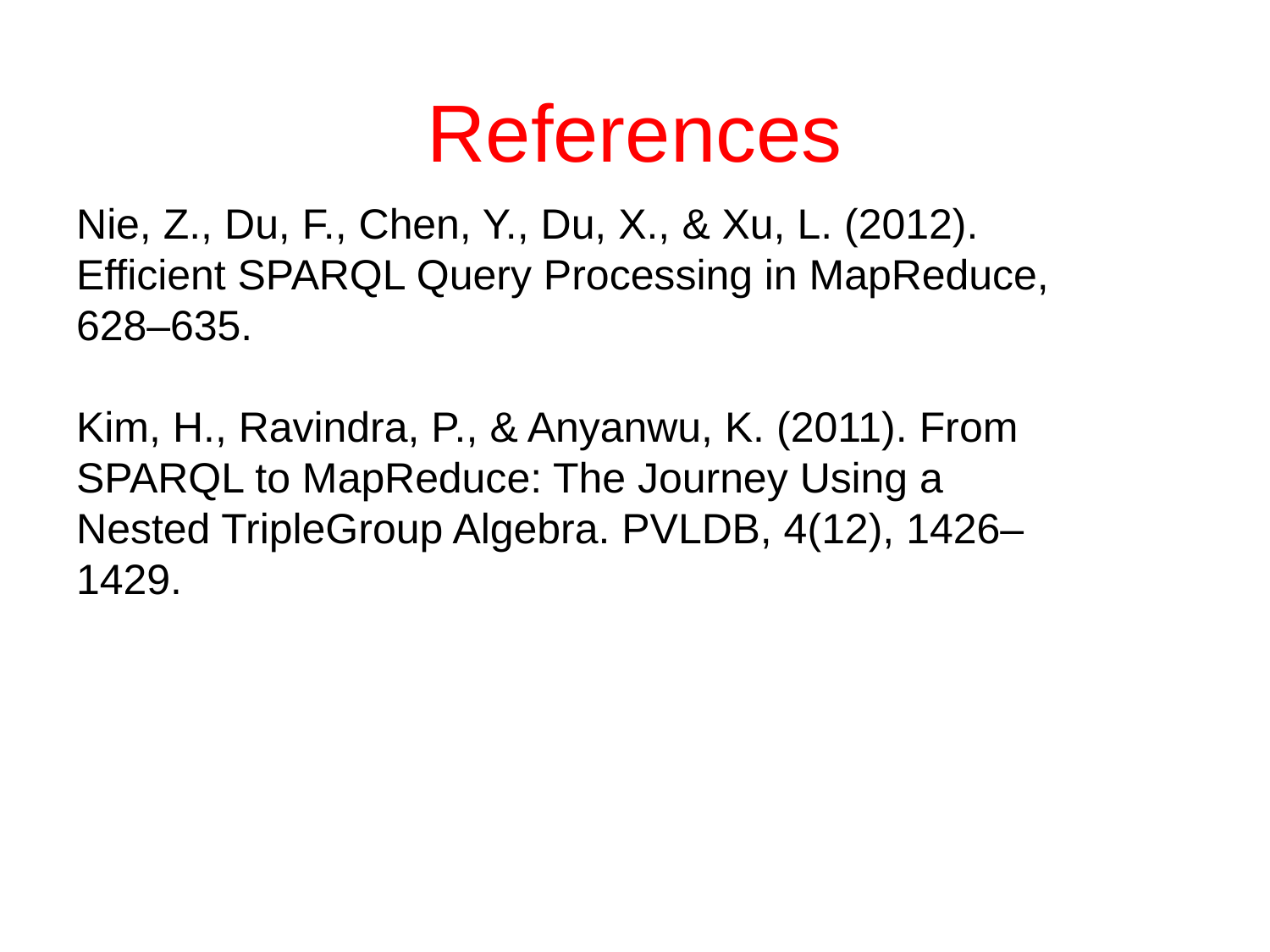

References
Nie, Z., Du, F., Chen, Y., Du, X., & Xu, L. (2012). Efficient SPARQL Query Processing in MapReduce, 628–635.

Kim, H., Ravindra, P., & Anyanwu, K. (2011). From SPARQL to MapReduce: The Journey Using a Nested TripleGroup Algebra. PVLDB, 4(12), 1426–1429.